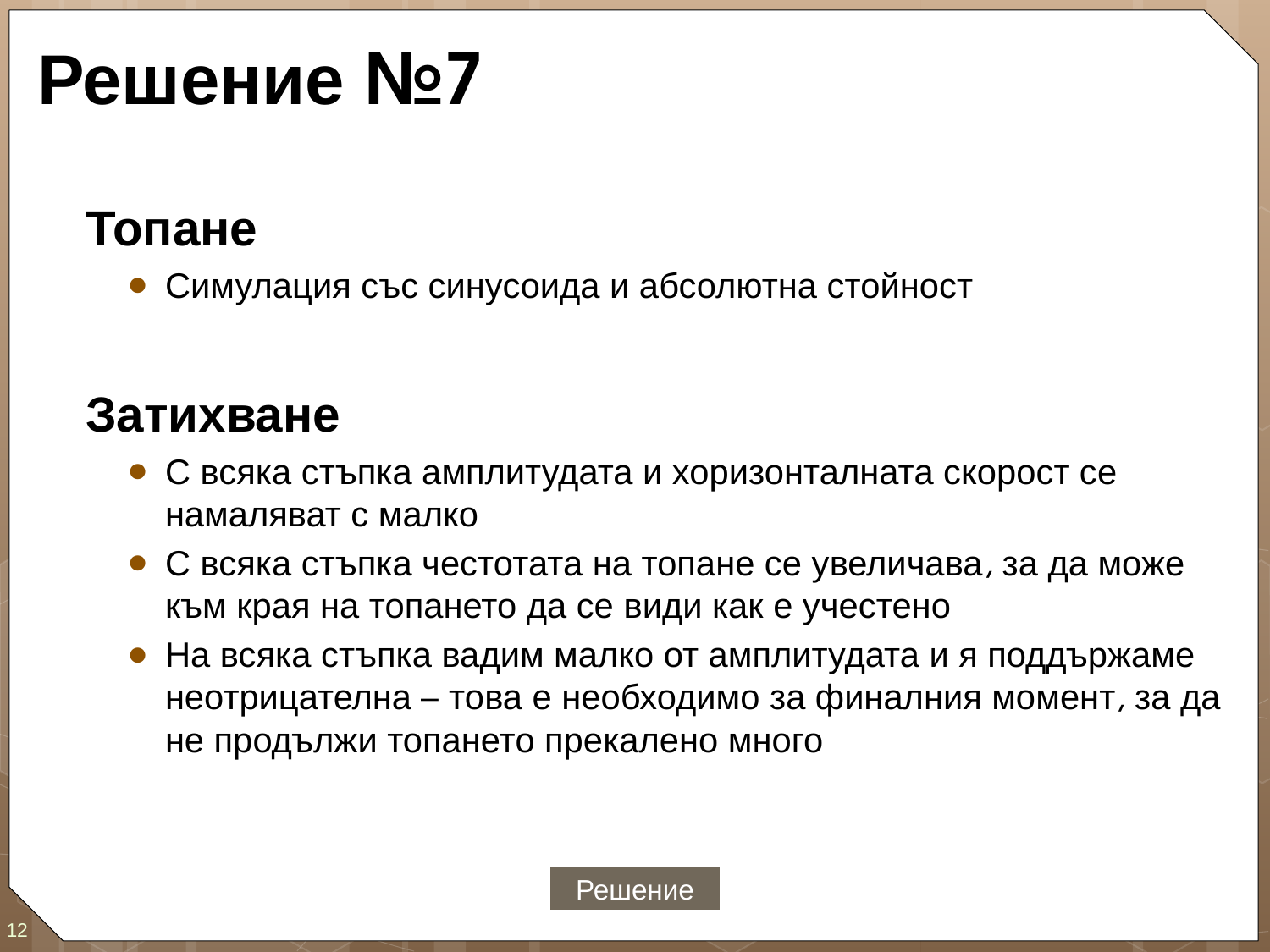

# Решение №7
Топане
Симулация със синусоида и абсолютна стойност

Затихване
С всяка стъпка амплитудата и хоризонталната скорост се намаляват с малко
С всяка стъпка честотата на топане се увеличава, за да може към края на топането да се види как е учестено
На всяка стъпка вадим малко от амплитудата и я поддържаме неотрицателна – това е необходимо за финалния момент, за да не продължи топането прекалено много
Решение